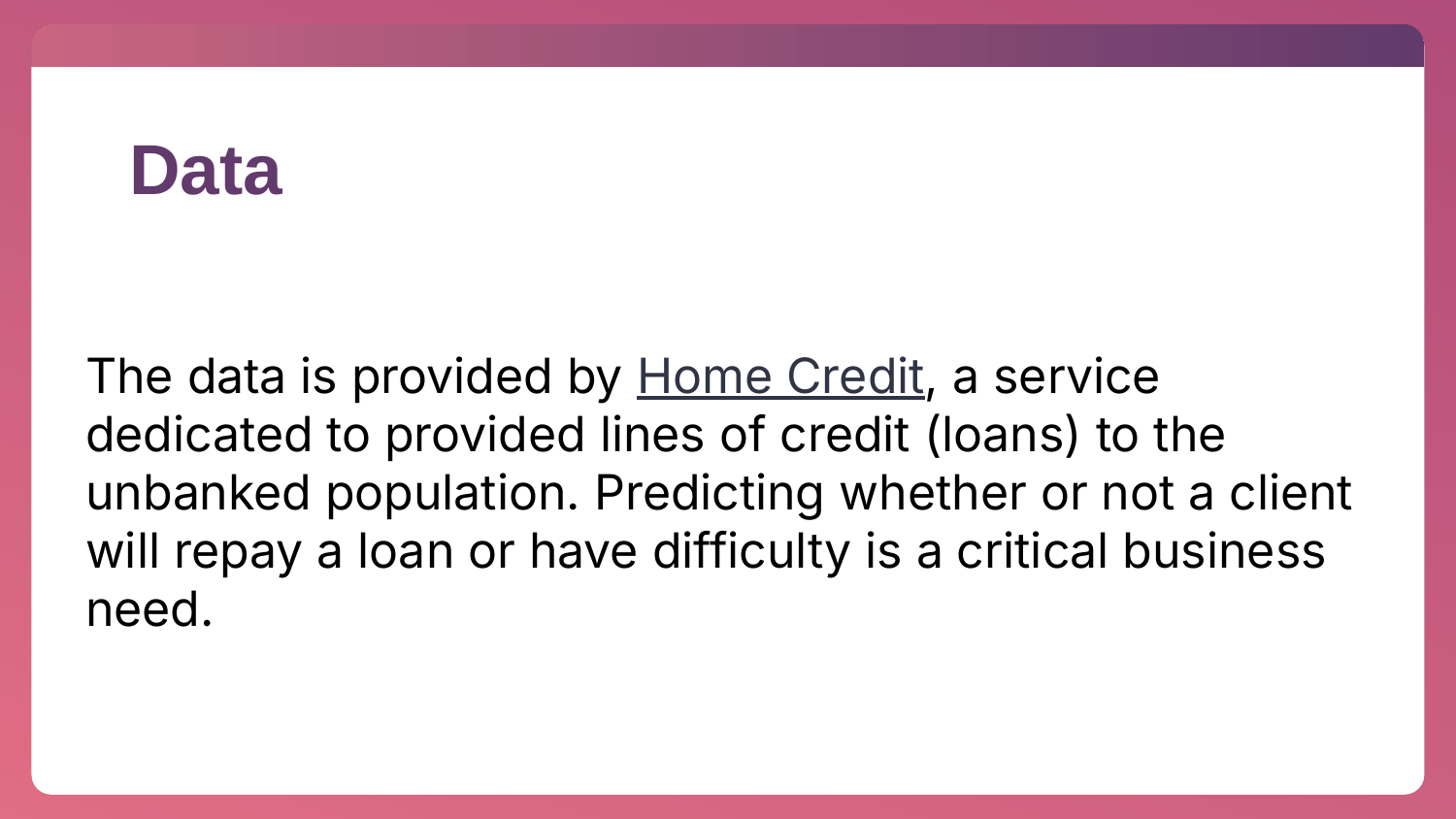

# Data
The data is provided by Home Credit, a service dedicated to provided lines of credit (loans) to the unbanked population. Predicting whether or not a client will repay a loan or have difficulty is a critical business need.